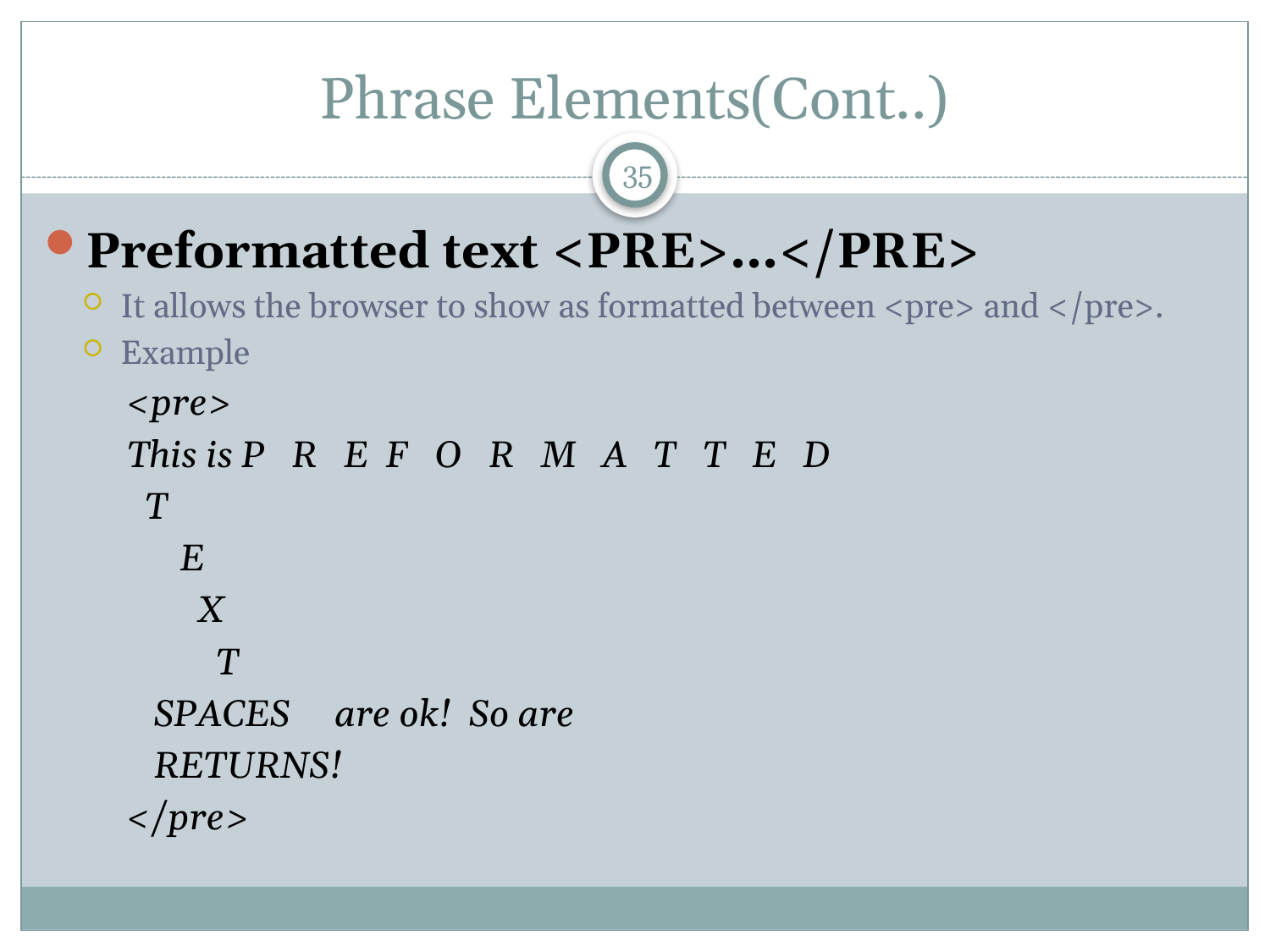

# Phrase Elements(Cont..)
35
Preformatted text <PRE>...</PRE>
It allows the browser to show as formatted between <pre> and </pre>.
Example
<pre>
This is P   R   E  F   O   R   M   A   T   T   E   D
  T
      E
        X
          T
   SPACES     are ok!  So are
   RETURNS!
</pre>